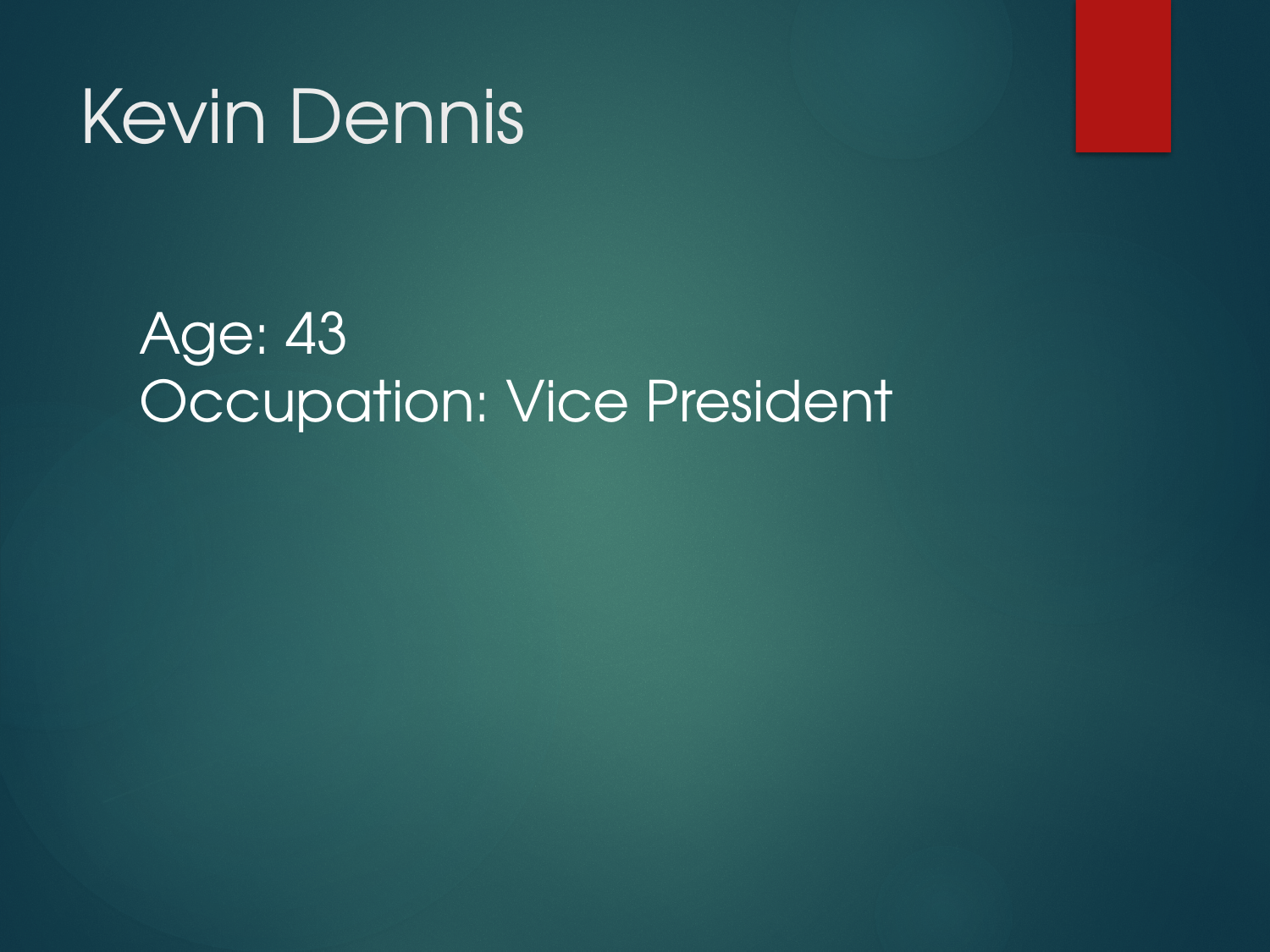

# Kevin Dennis

Age: 43
Occupation: Vice President